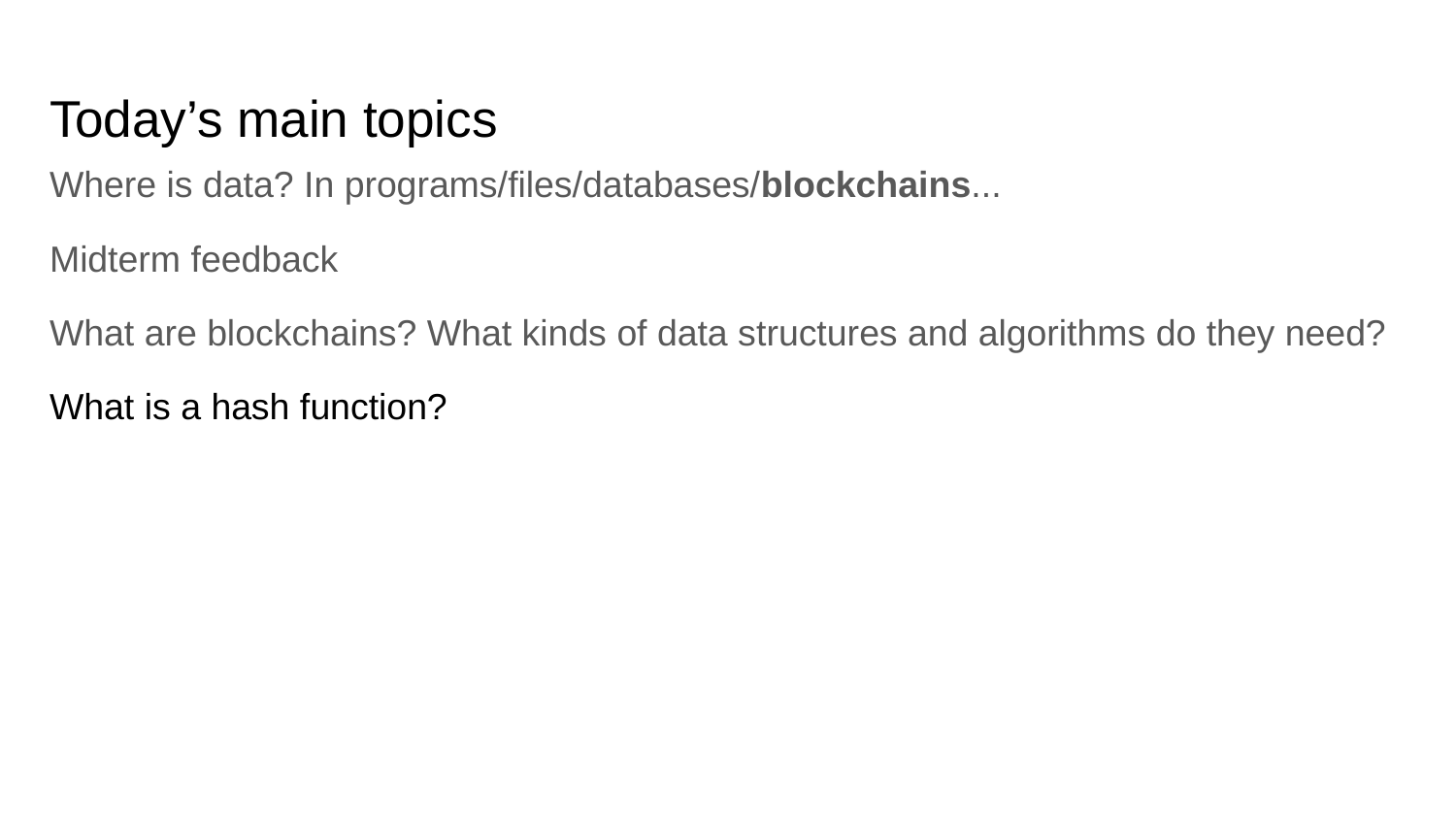

# Today’s main topics
Where is data? In programs/files/databases/blockchains...
Midterm feedback
What are blockchains? What kinds of data structures and algorithms do they need?
What is a hash function?